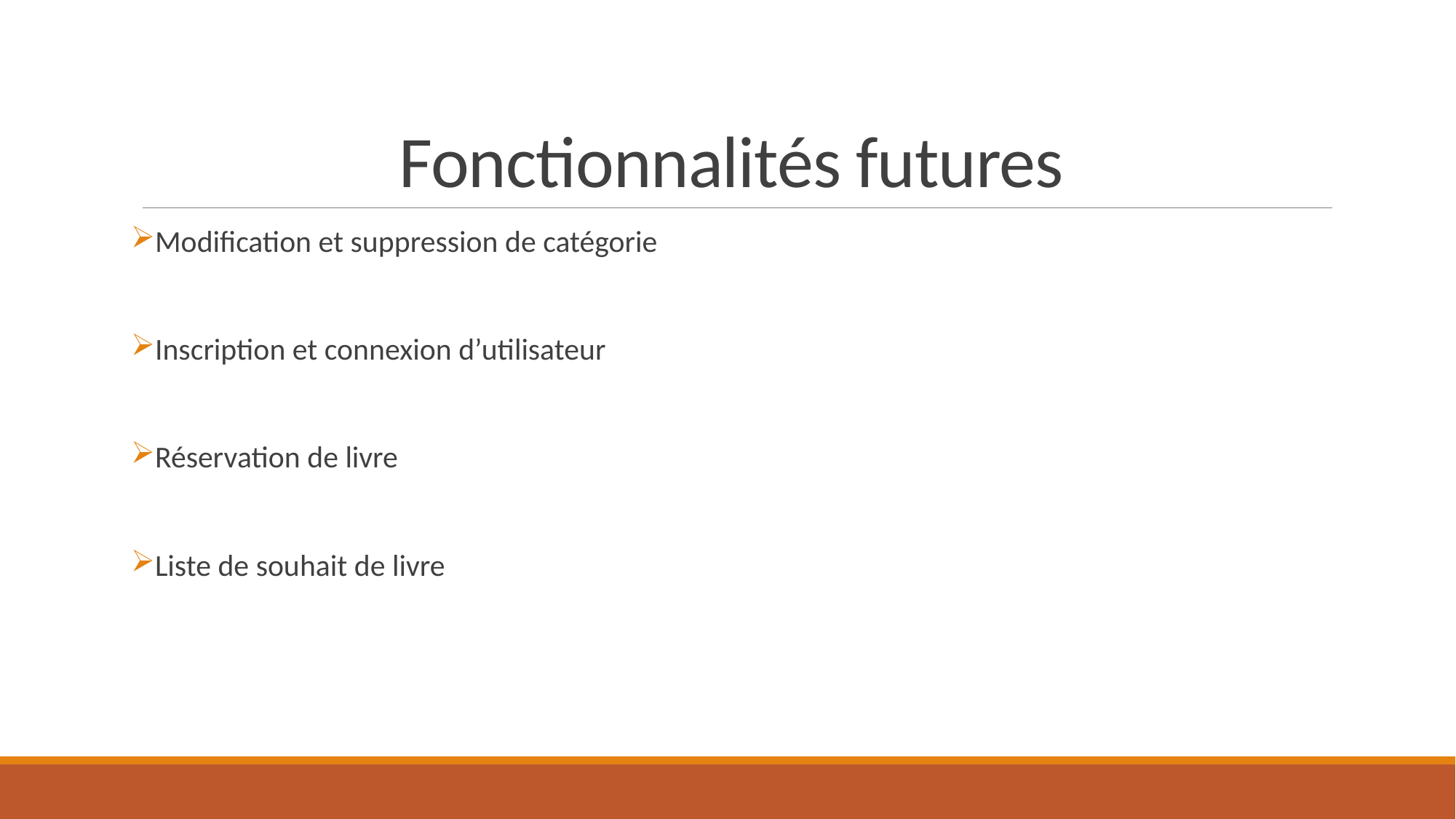

# Fonctionnalités futures
Modification et suppression de catégorie

Inscription et connexion d’utilisateur

Réservation de livre

Liste de souhait de livre